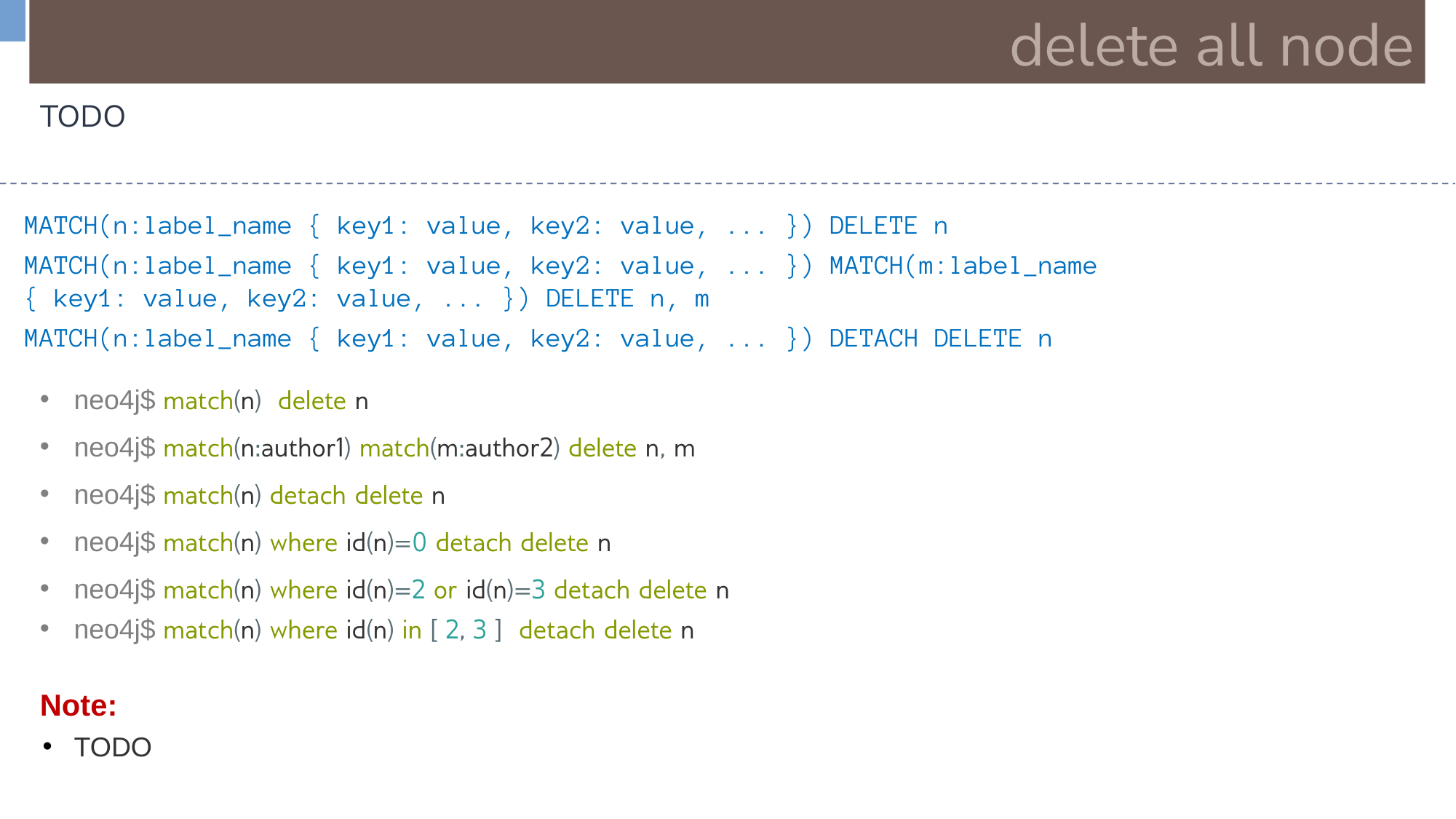

delete all node
TODO

MATCH(n:label_name { key1: value, key2: value, ... }) DELETE n

MATCH(n:label_name { key1: value, key2: value, ... }) MATCH(m:label_name { key1: value, key2: value, ... }) DELETE n, m

MATCH(n:label_name { key1: value, key2: value, ... }) DETACH DELETE n
neo4j$ match(n)  delete n

neo4j$ match(n:author1) match(m:author2) delete n, m

neo4j$ match(n) detach delete n

neo4j$ match(n) where id(n)=0 detach delete n

neo4j$ match(n) where id(n)=2 or id(n)=3 detach delete n

neo4j$ match(n) where id(n) in [ 2, 3 ]  detach delete n
Note:

TODO